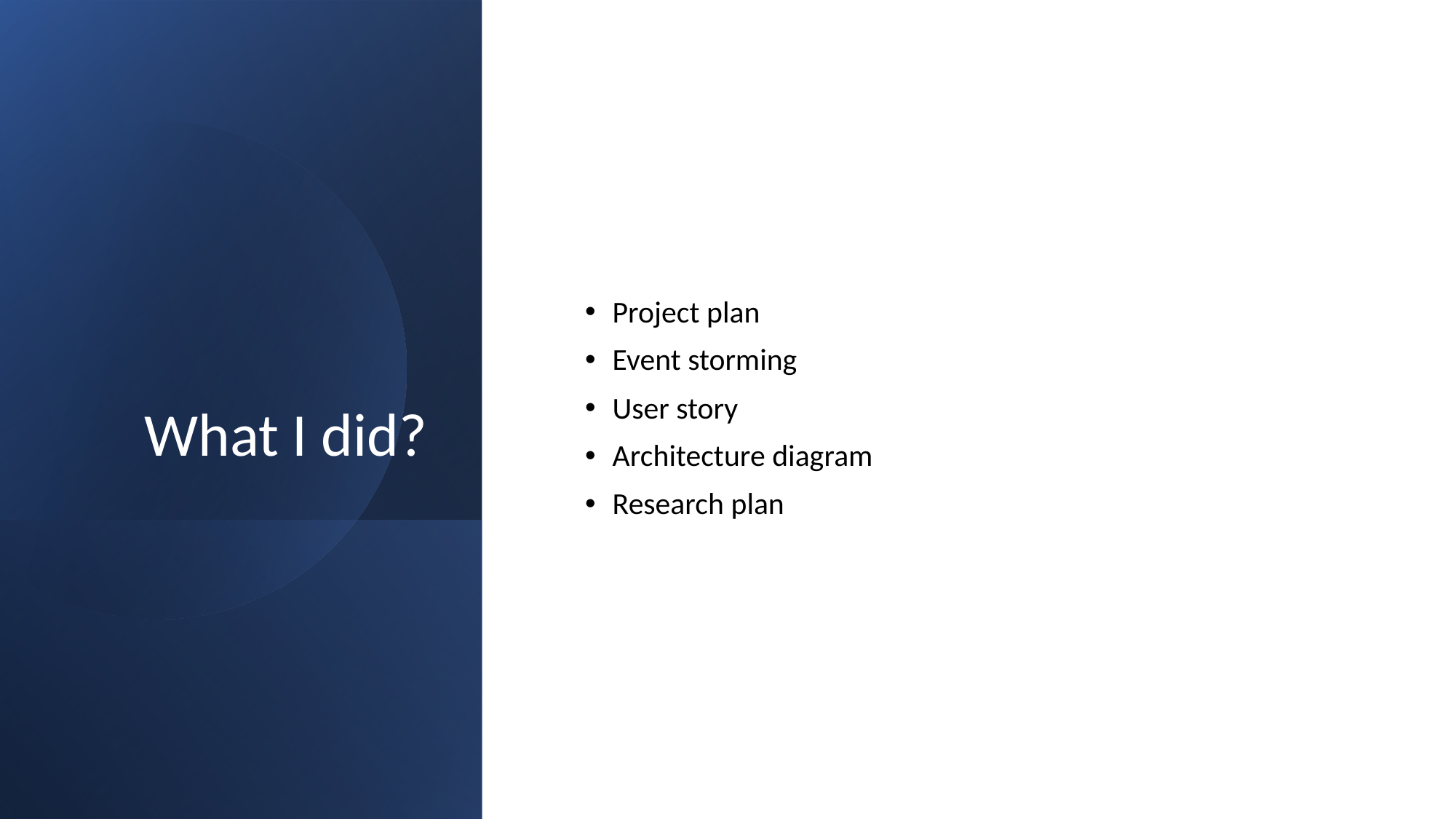

# What I did?
Project plan
Event storming
User story
Architecture diagram
Research plan